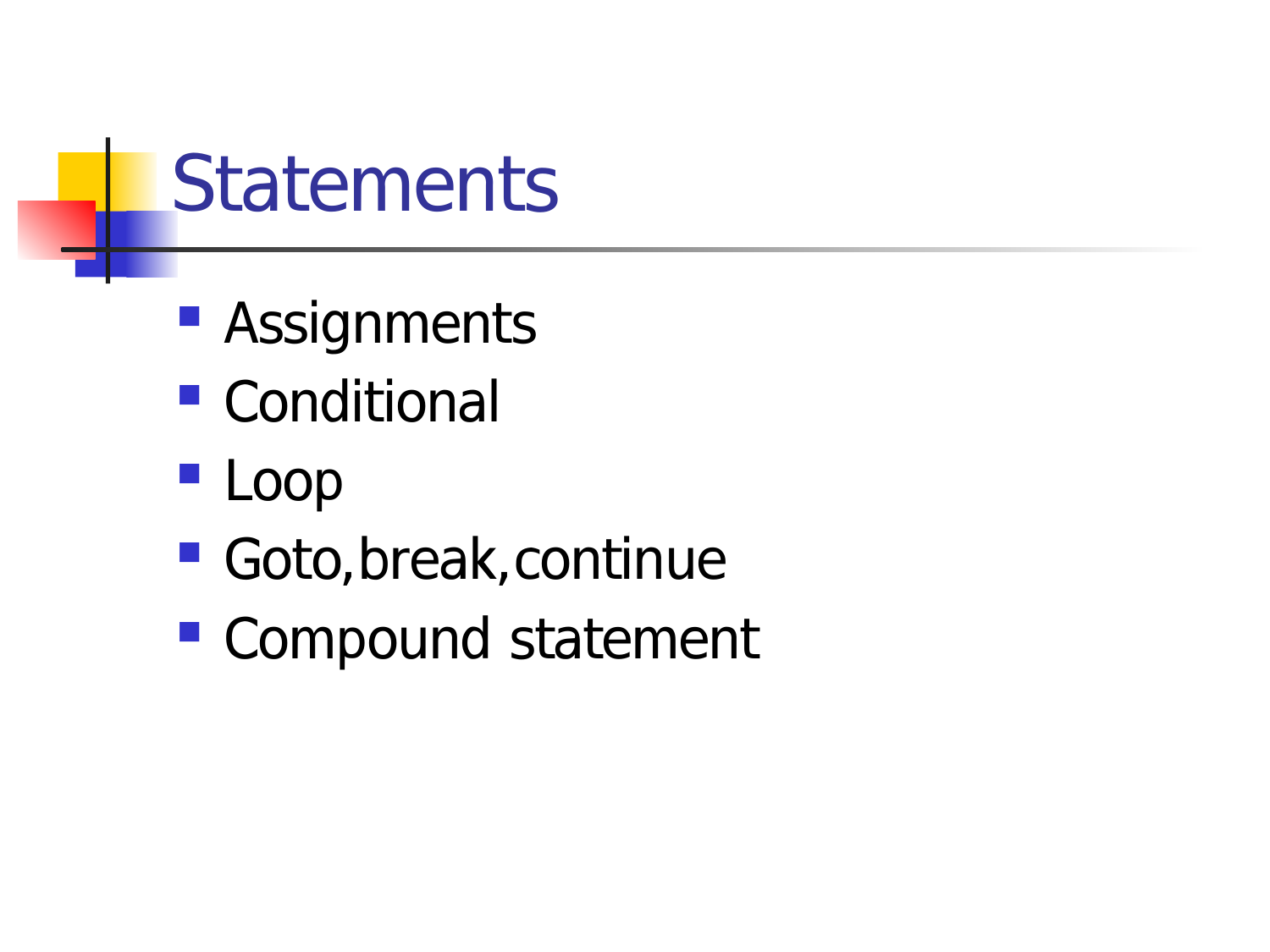

# Statements
Assignments
Conditional
Loop
Goto,break,continue
Compound statement